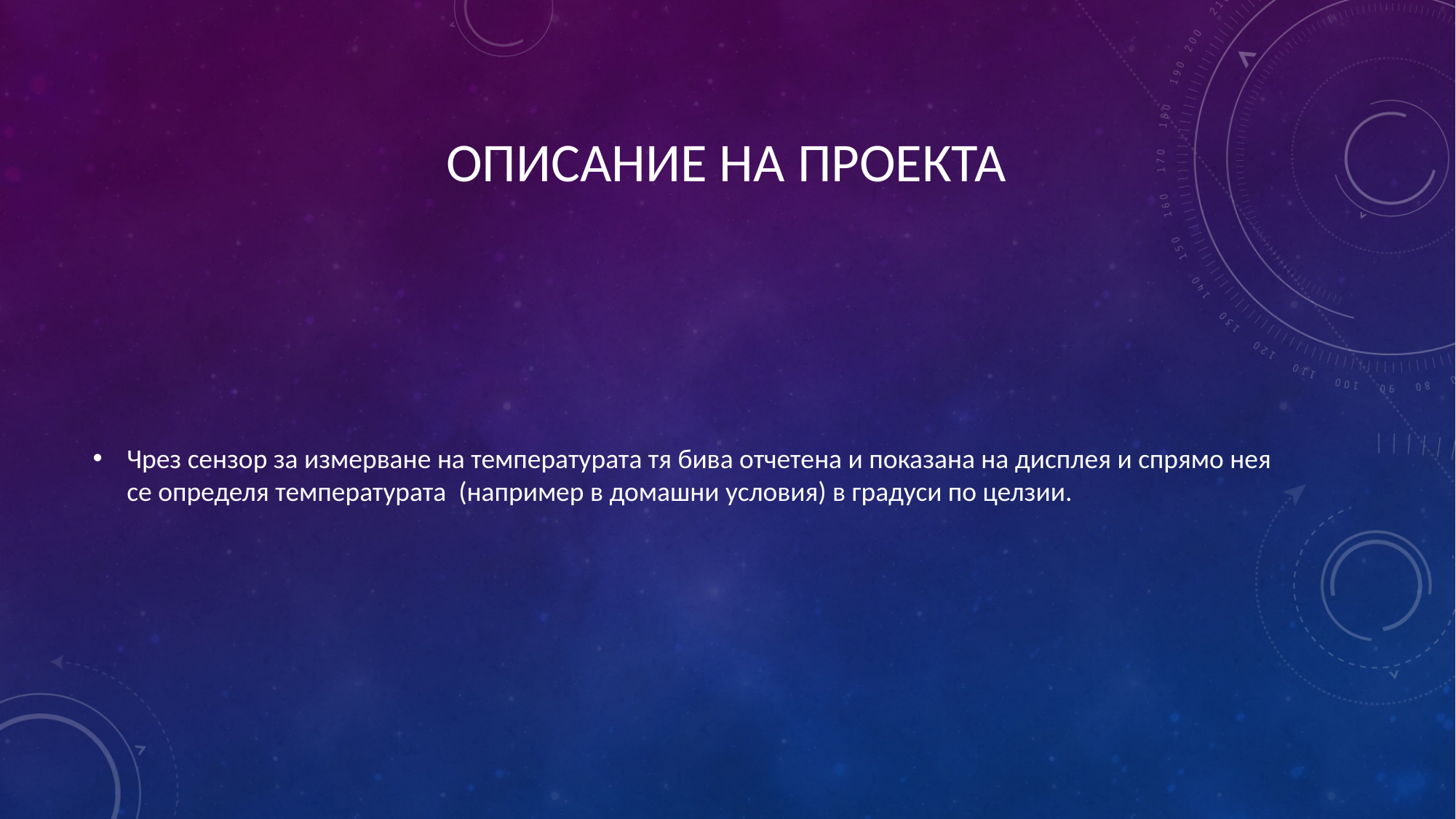

# Описание на проекта
Чрез сензор за измерване на температурата тя бива отчетена и показана на дисплея и спрямо нея се определя температурата  (например в домашни условия) в градуси по целзии.